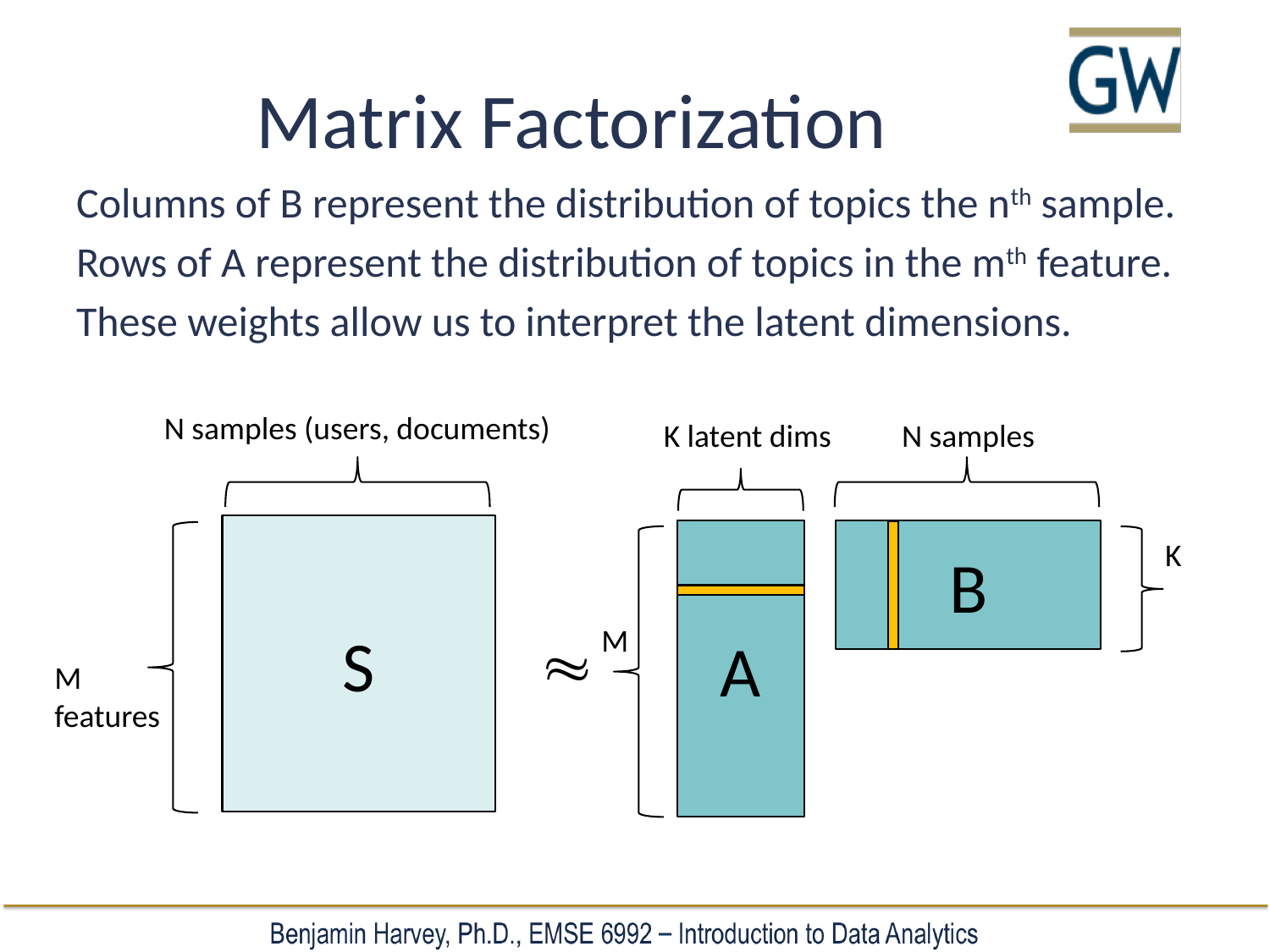

# Matrix Factorization
Columns of B represent the distribution of topics the nth sample.
Rows of A represent the distribution of topics in the mth feature.
These weights allow us to interpret the latent dimensions.

N samples (users, documents)
N samples
K latent dims

S
A
B

K

≈
M
M
features